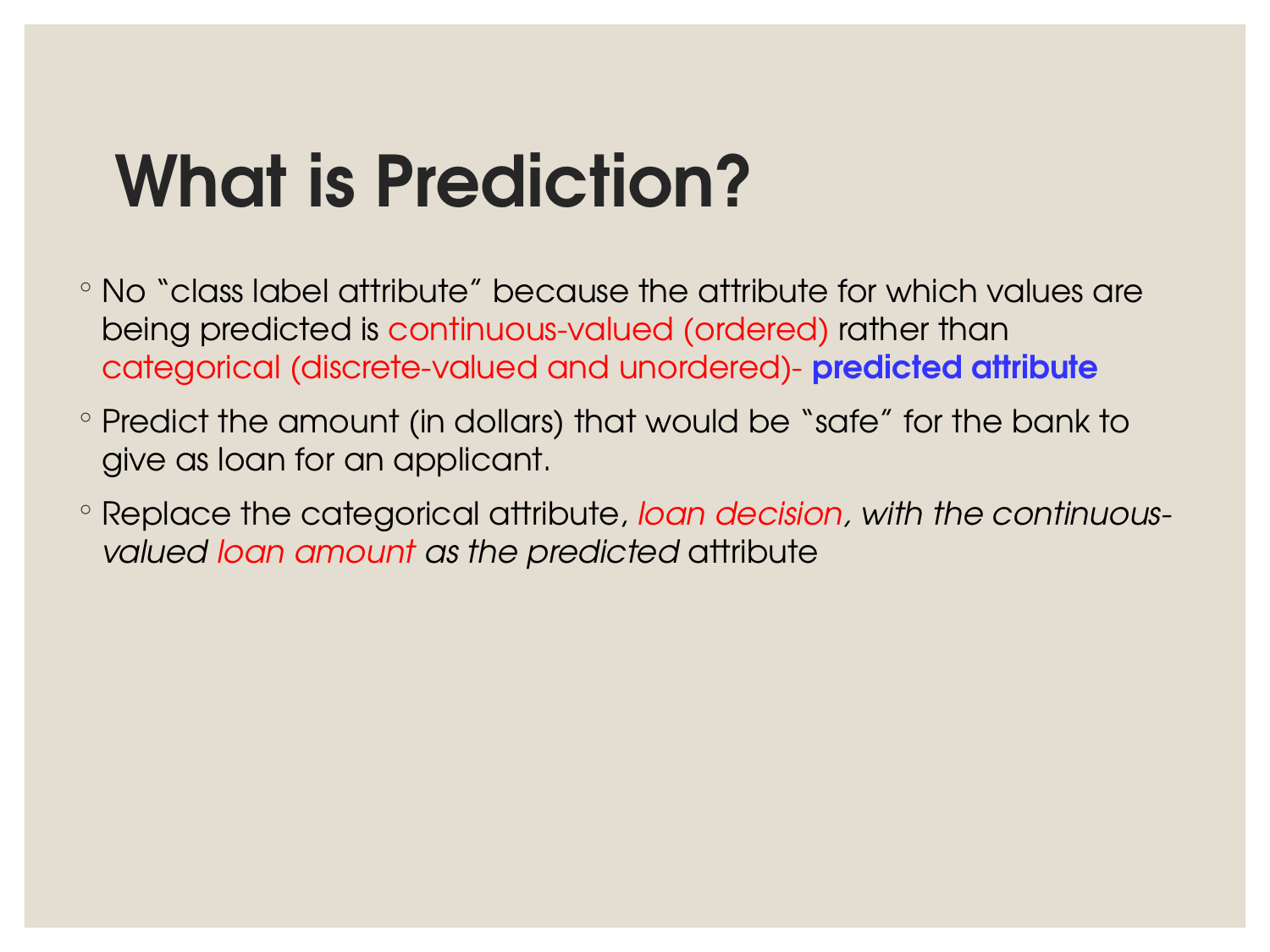

# What is Prediction?
No “class label attribute” because the attribute for which values are being predicted is continuous-valued (ordered) rather than categorical (discrete-valued and unordered)- predicted attribute
Predict the amount (in dollars) that would be “safe” for the bank to give as loan for an applicant.
Replace the categorical attribute, loan decision, with the continuous-valued loan amount as the predicted attribute